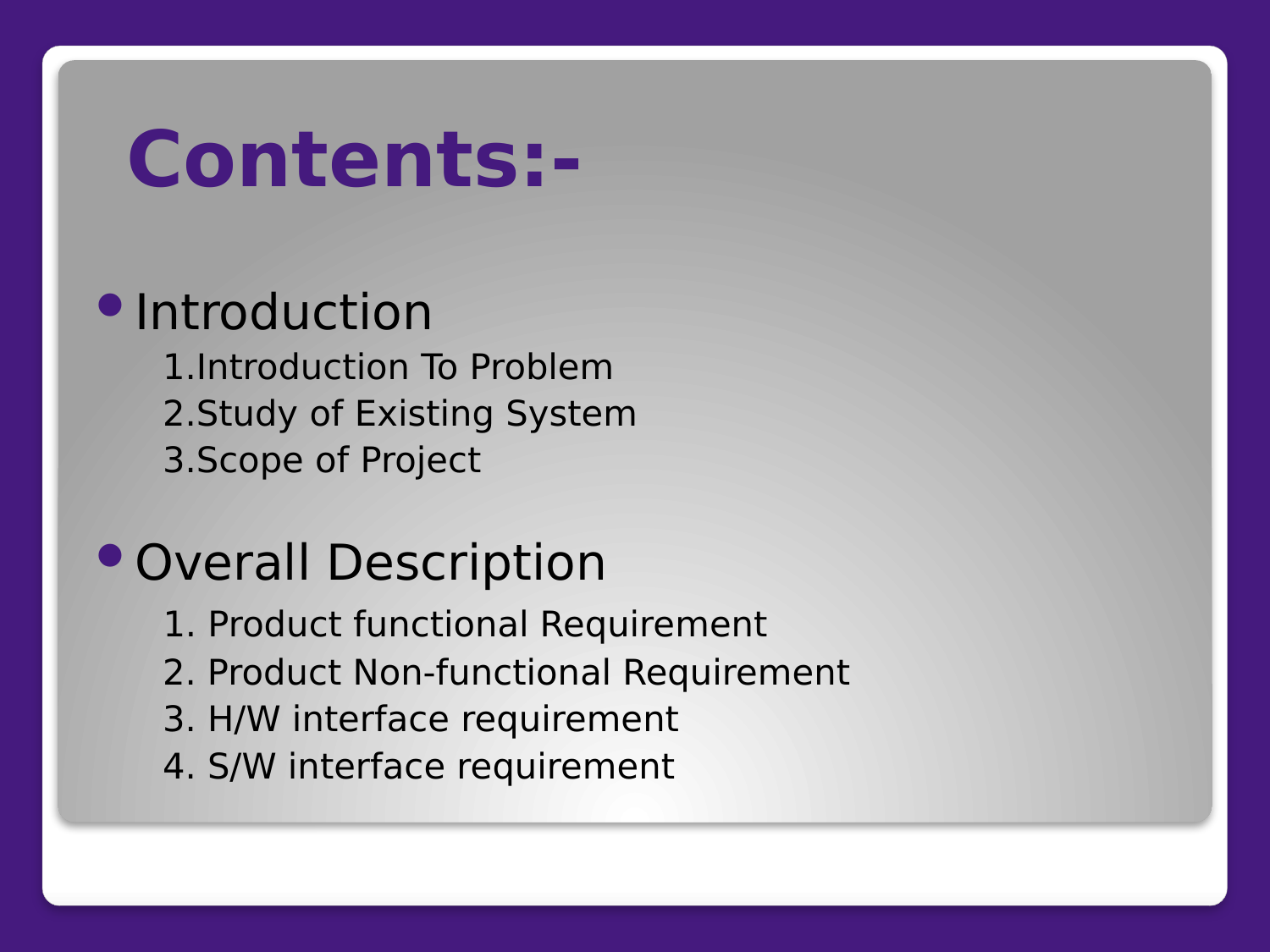

# Contents:-
Introduction
      1.Introduction To Problem
      2.Study of Existing System
      3.Scope of Project

Overall Description
     1. Product functional Requirement
      2. Product Non-functional Requirement
      3. H/W interface requirement
      4. S/W interface requirement